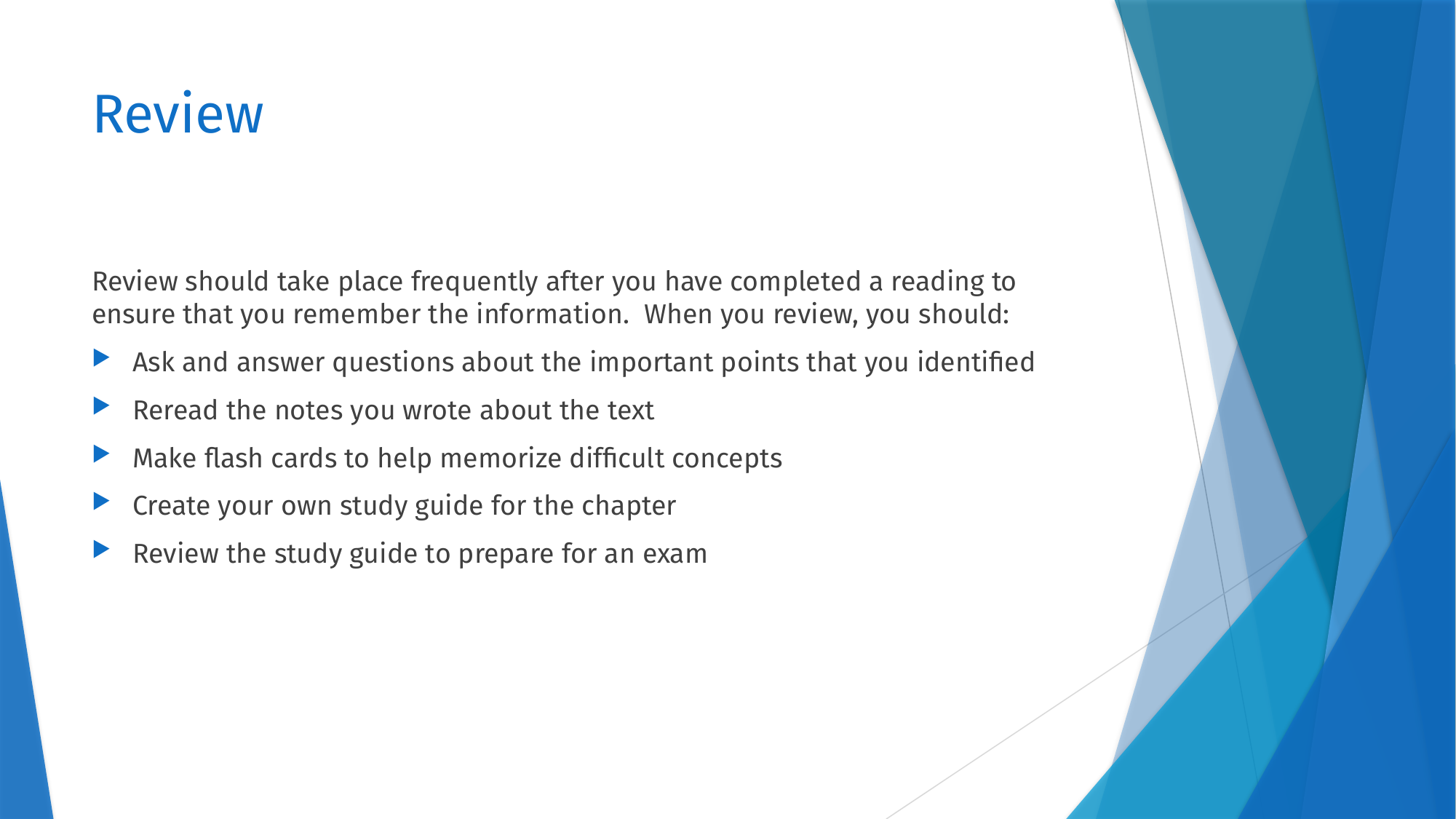

# Review
Review should take place frequently after you have completed a reading to ensure that you remember the information.  When you review, you should:
Ask and answer questions about the important points that you identified
Reread the notes you wrote about the text
Make flash cards to help memorize difficult concepts
Create your own study guide for the chapter
Review the study guide to prepare for an exam